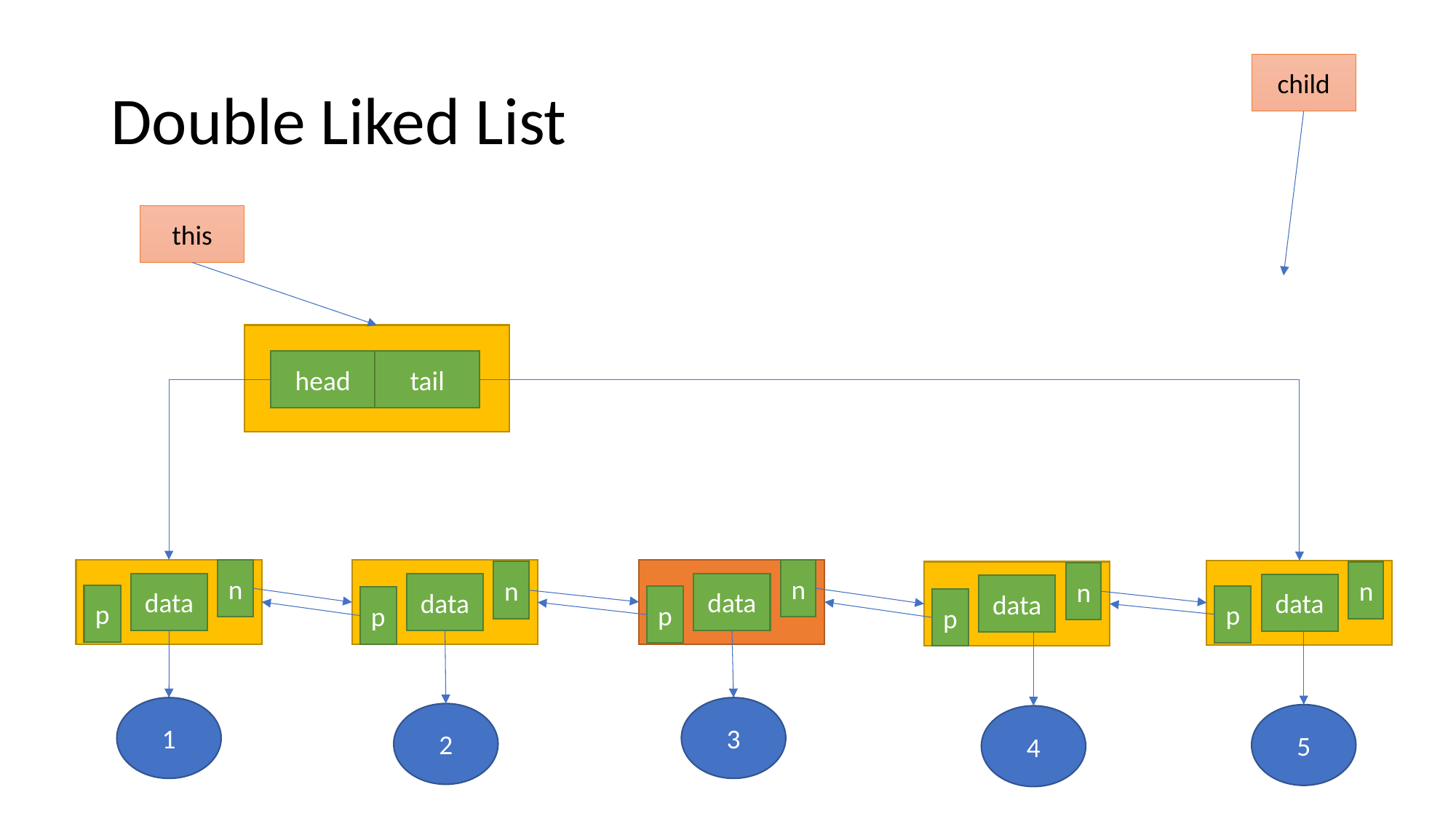

# Double Liked List
child
this

head
tail
n

data
p

n
data
p

n
data
p

n
data
p

n
data
p
3
1
2
5
4